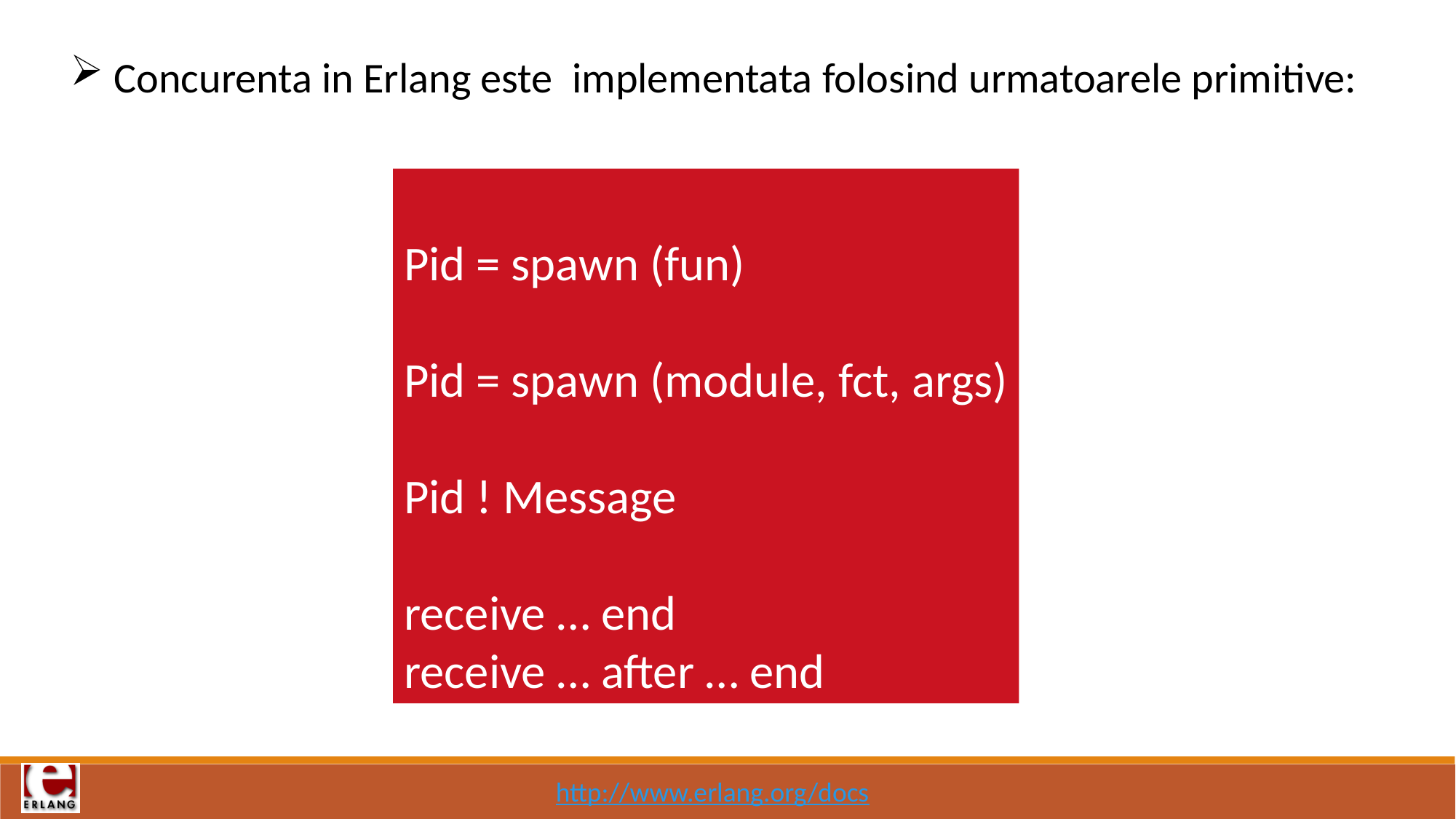

Concurenta in Erlang este  implementata folosind urmatoarele primitive:

Pid = spawn (fun)

Pid = spawn (module, fct, args)

Pid ! Message

receive … end
receive … after … end